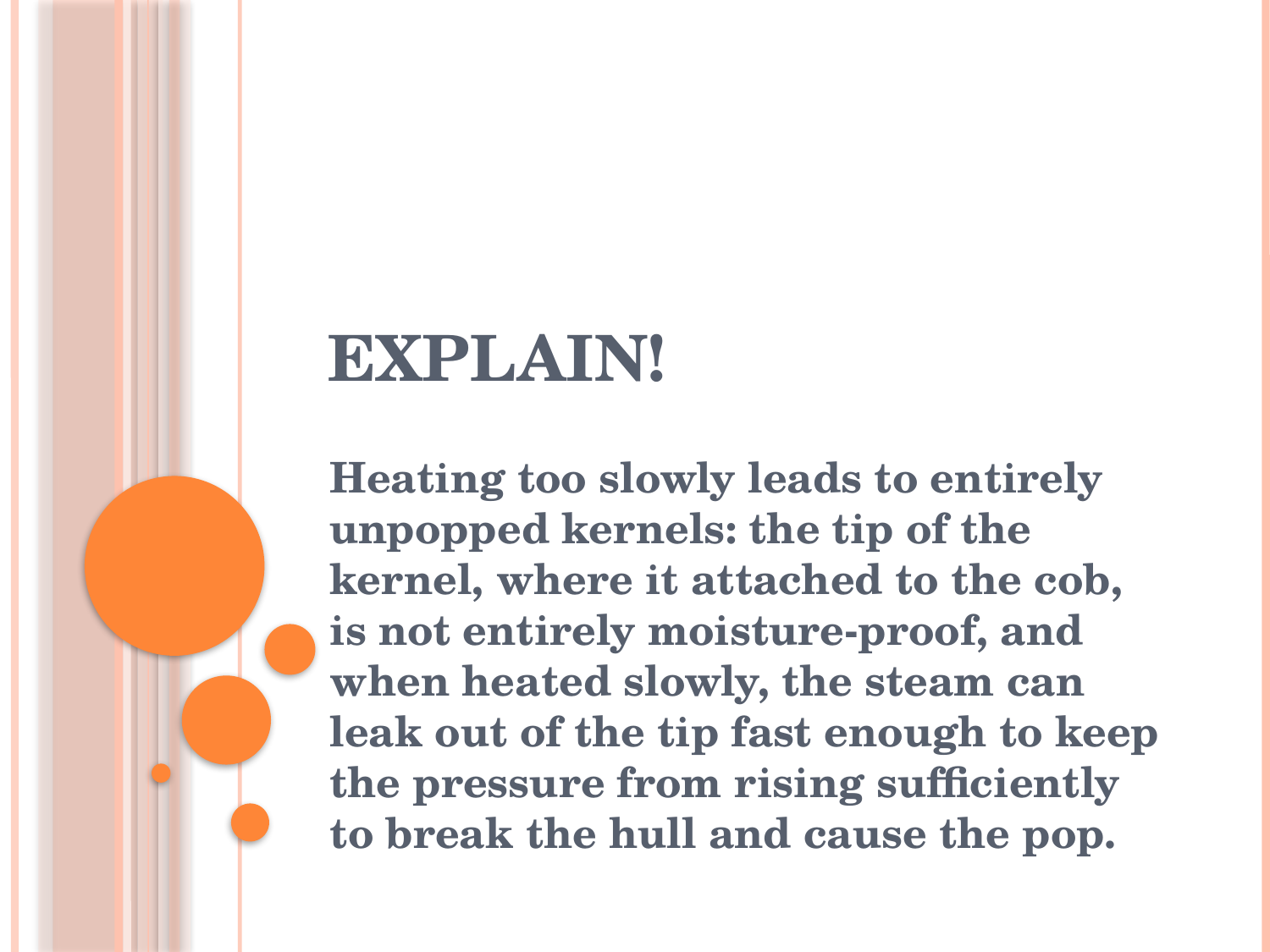

# explain!
Heating too slowly leads to entirely unpopped kernels: the tip of the kernel, where it attached to the cob, is not entirely moisture-proof, and when heated slowly, the steam can leak out of the tip fast enough to keep the pressure from rising sufficiently to break the hull and cause the pop.